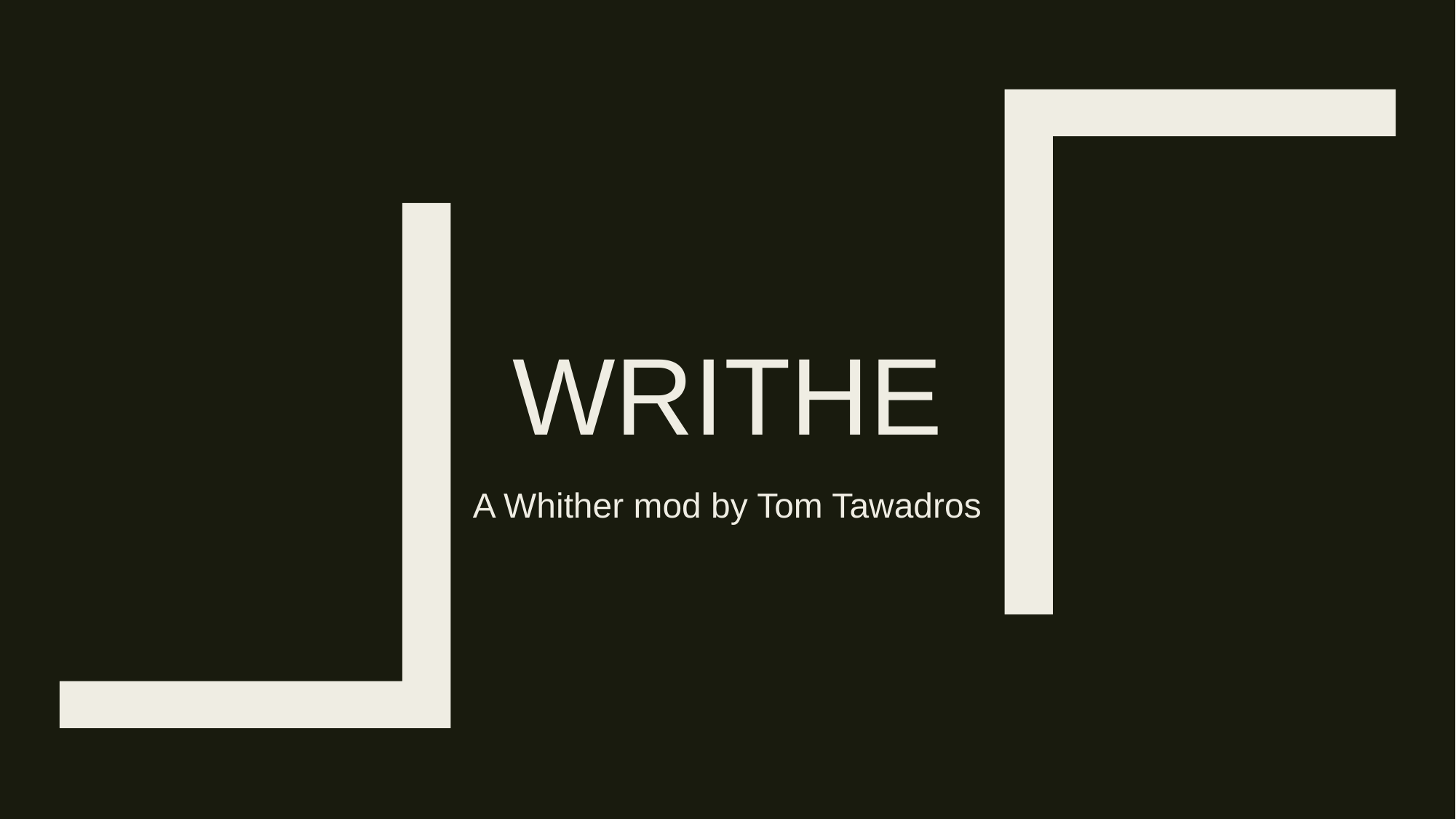

# Writhe
A Whither mod by Tom Tawadros